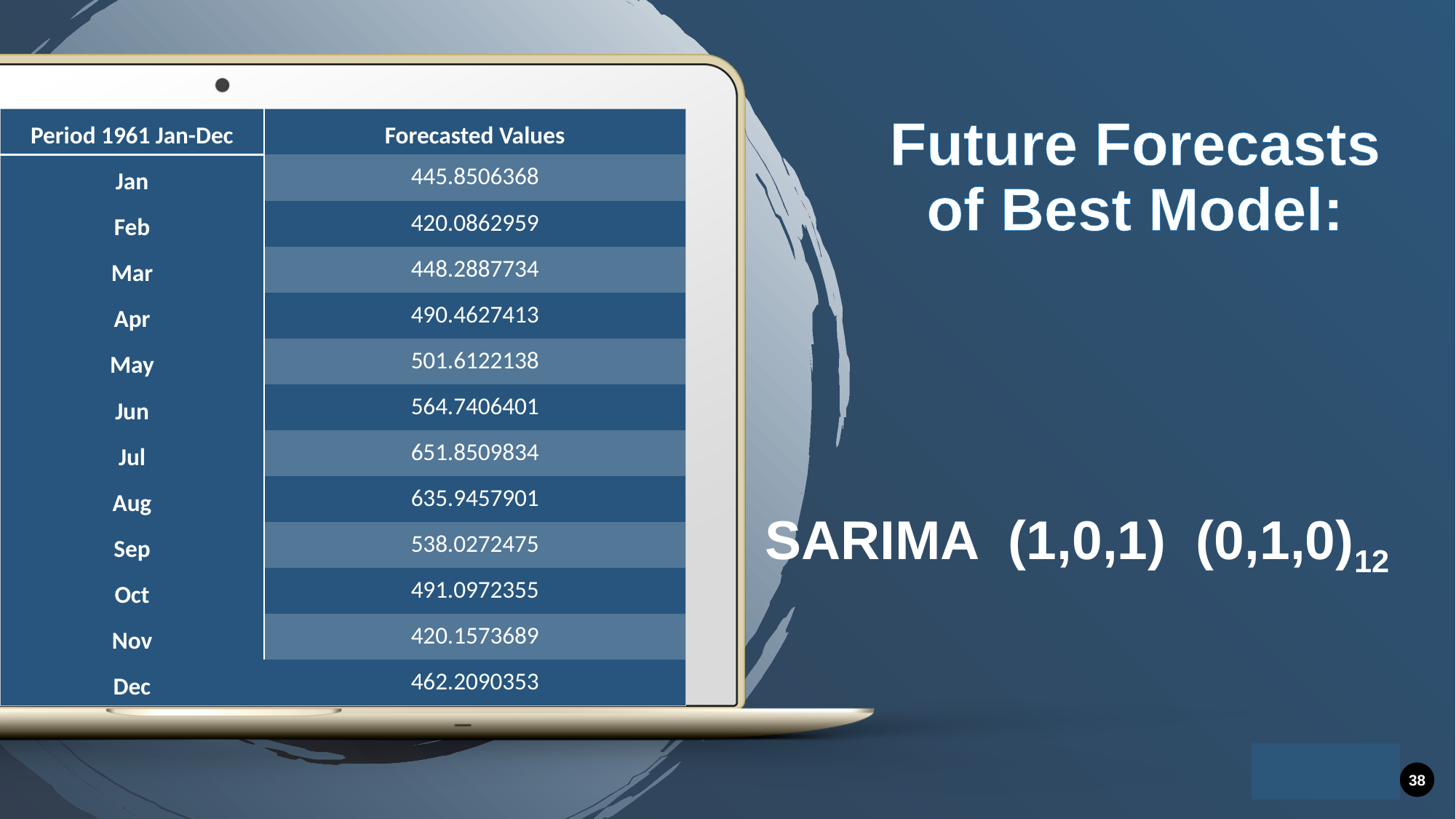

# Future Forecasts of Best Model:
| Period 1961 Jan-Dec | Forecasted Values |
| --- | --- |
| Jan | 445.8506368 |
| Feb | 420.0862959 |
| Mar | 448.2887734 |
| Apr | 490.4627413 |
| May | 501.6122138 |
| Jun | 564.7406401 |
| Jul | 651.8509834 |
| Aug | 635.9457901 |
| Sep | 538.0272475 |
| Oct | 491.0972355 |
| Nov | 420.1573689 |
| Dec | 462.2090353 |
SARIMA  (1,0,1)  (0,1,0)12

38